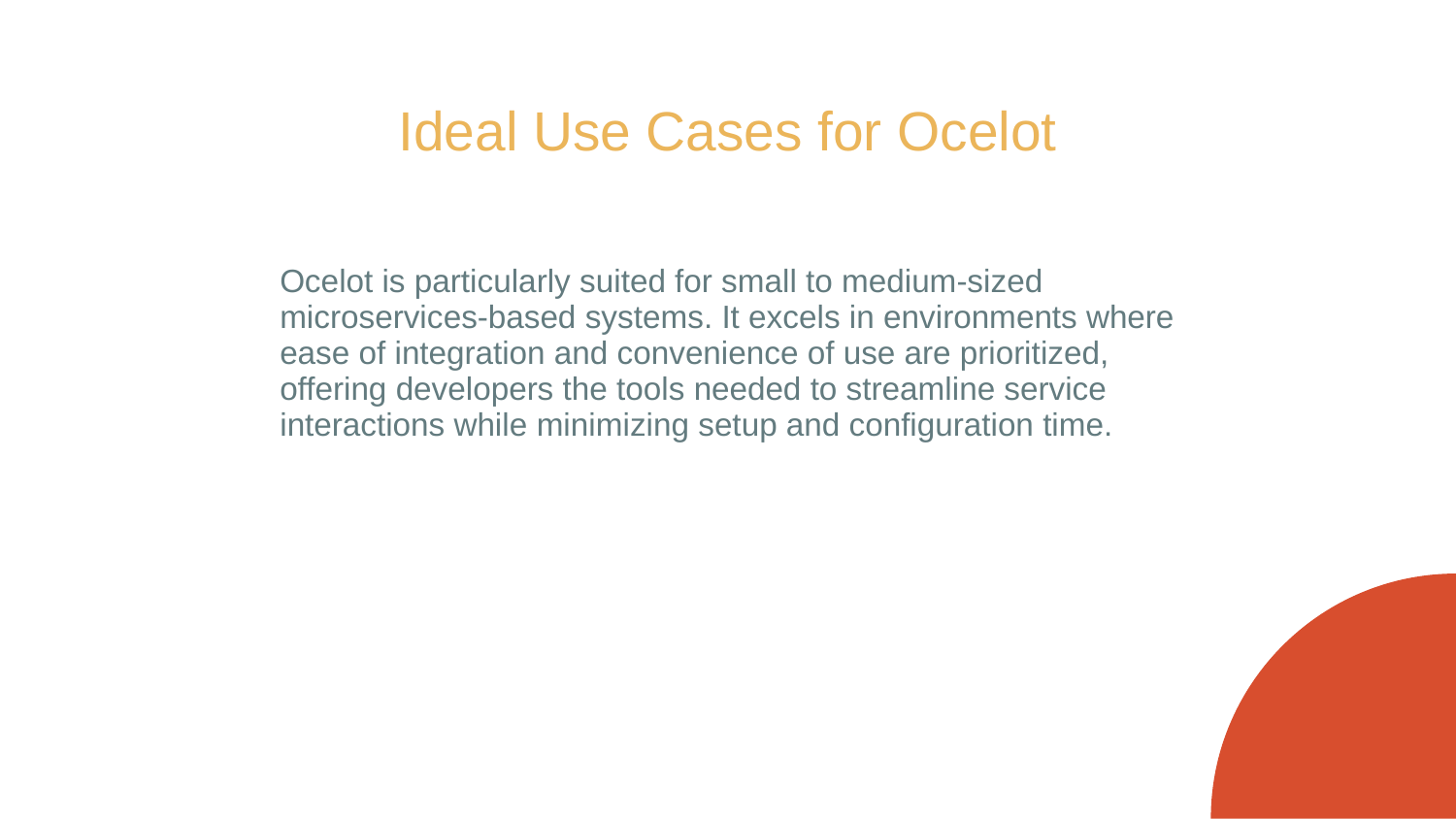

# Ideal Use Cases for Ocelot
Ocelot is particularly suited for small to medium-sized microservices-based systems. It excels in environments where ease of integration and convenience of use are prioritized, offering developers the tools needed to streamline service interactions while minimizing setup and configuration time.